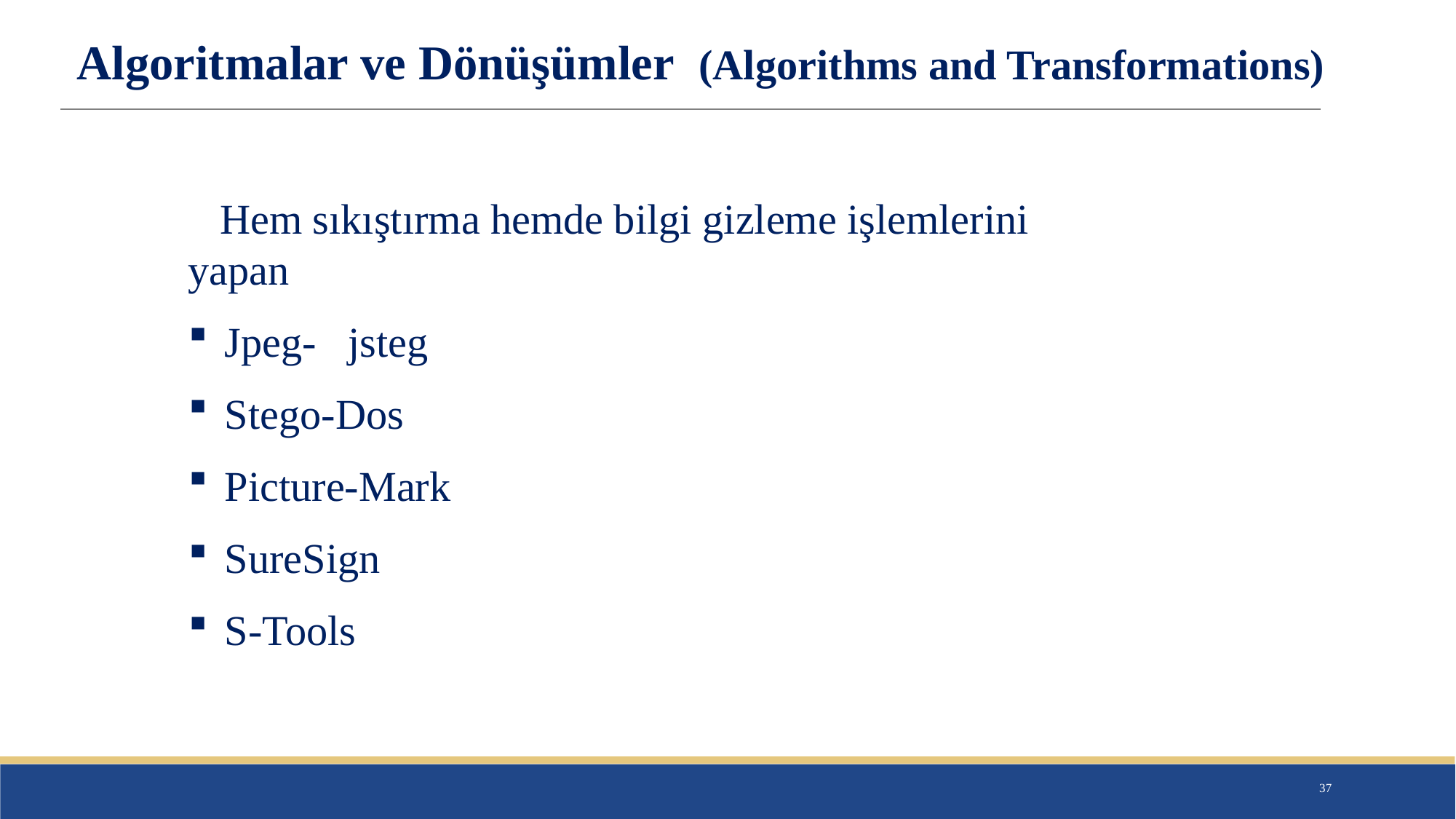

Algoritmalar ve Dönüşümler  (Algorithms and Transformations)
   Hem sıkıştırma hemde bilgi gizleme işlemlerini yapan
 Jpeg-   jsteg
 Stego-Dos
 Picture-Mark
 SureSign
 S-Tools
37